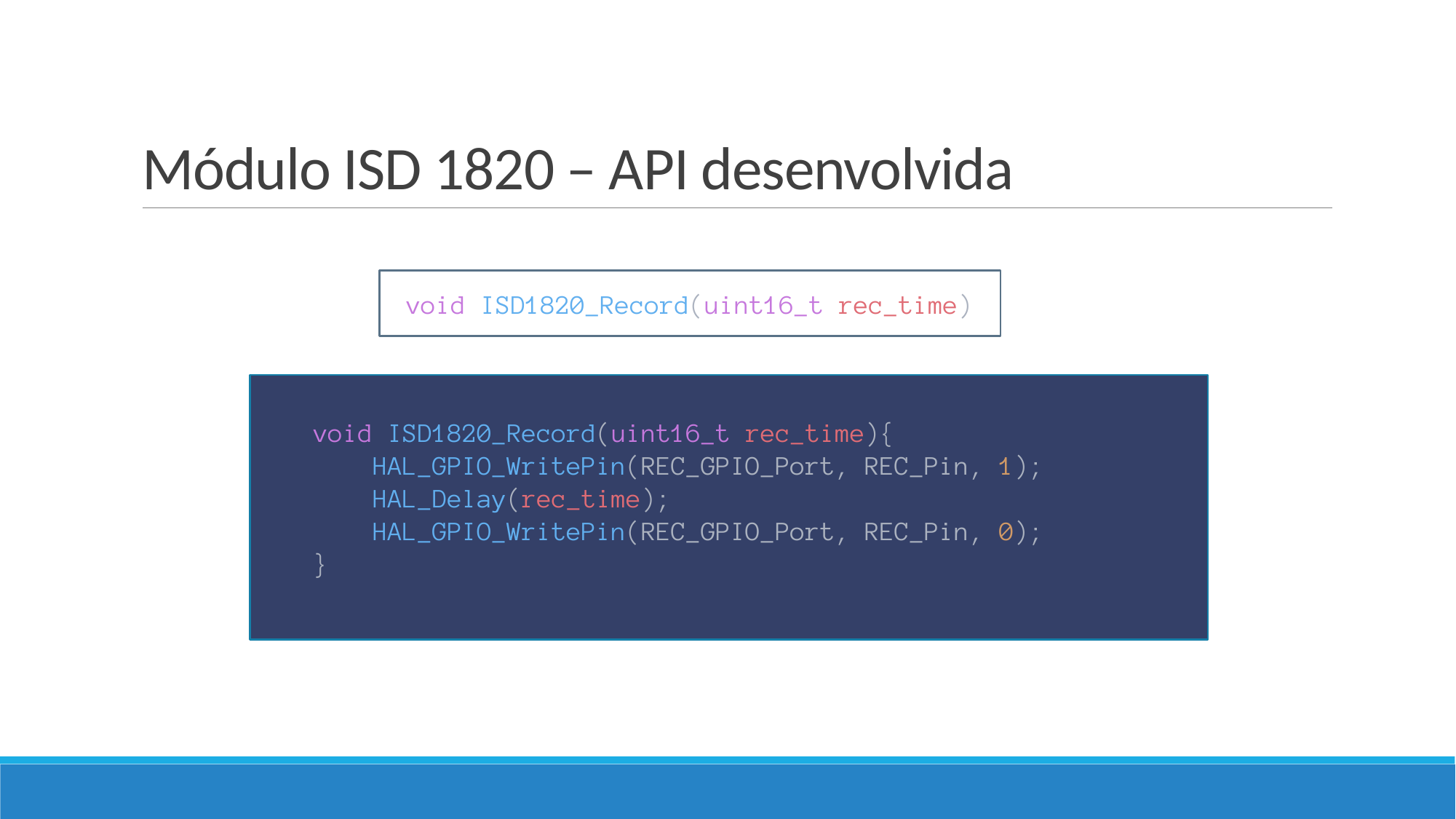

# Módulo ISD 1820 – API desenvolvida
void ISD1820_Record(uint16_t rec_time)

void ISD1820_Record(uint16_t rec_time){
    HAL_GPIO_WritePin(REC_GPIO_Port, REC_Pin, 1);
    HAL_Delay(rec_time);
    HAL_GPIO_WritePin(REC_GPIO_Port, REC_Pin, 0);
}